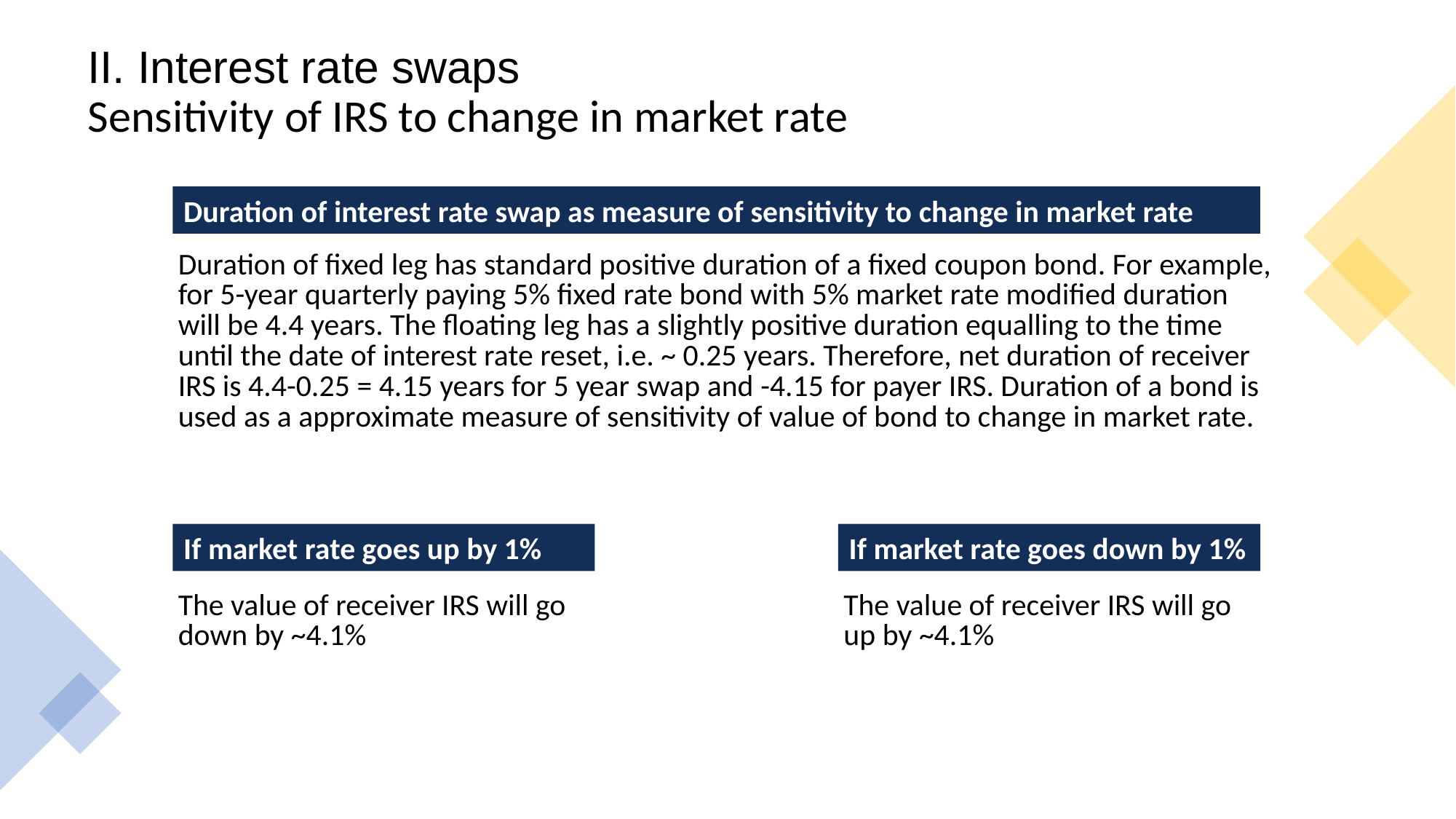

# II. Interest rate swaps Sensitivity of IRS to change in market rate

Duration of interest rate swap as measure of sensitivity to change in market rate
| Duration of fixed leg has standard positive duration of a fixed coupon bond. For example, for 5-year quarterly paying 5% fixed rate bond with 5% market rate modified duration will be 4.4 years. The floating leg has a slightly positive duration equalling to the time until the date of interest rate reset, i.e. ~ 0.25 years. Therefore, net duration of receiver IRS is 4.4-0.25 = 4.15 years for 5 year swap and -4.15 for payer IRS. Duration of a bond is used as a approximate measure of sensitivity of value of bond to change in market rate. |
| --- |

If market rate goes up by 1%
If market rate goes down by 1%
| The value of receiver IRS will go down by ~4.1% |
| --- |
| The value of receiver IRS will go up by ~4.1% |
| --- |